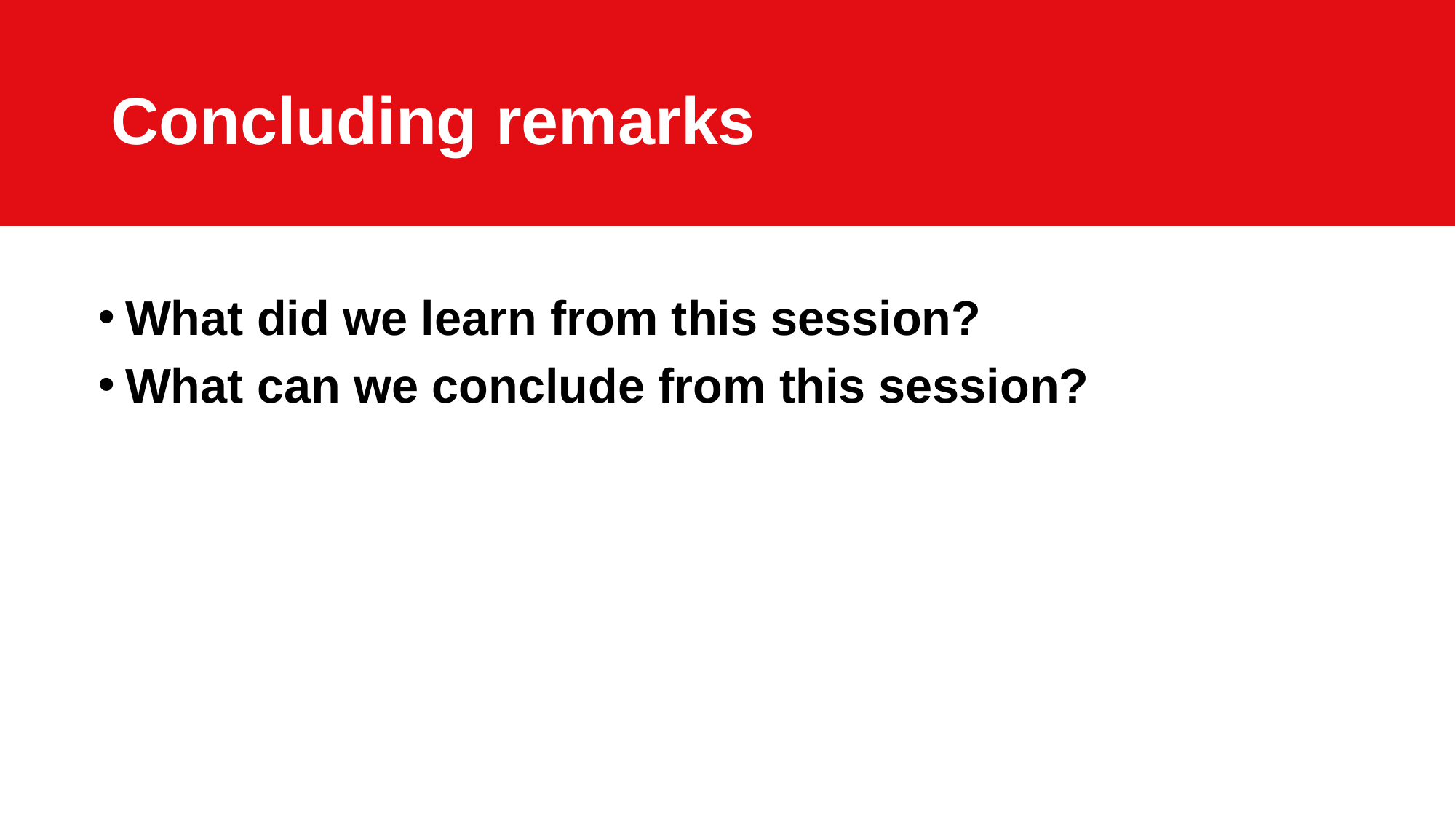

# Concluding remarks
What did we learn from this session?
What can we conclude from this session?